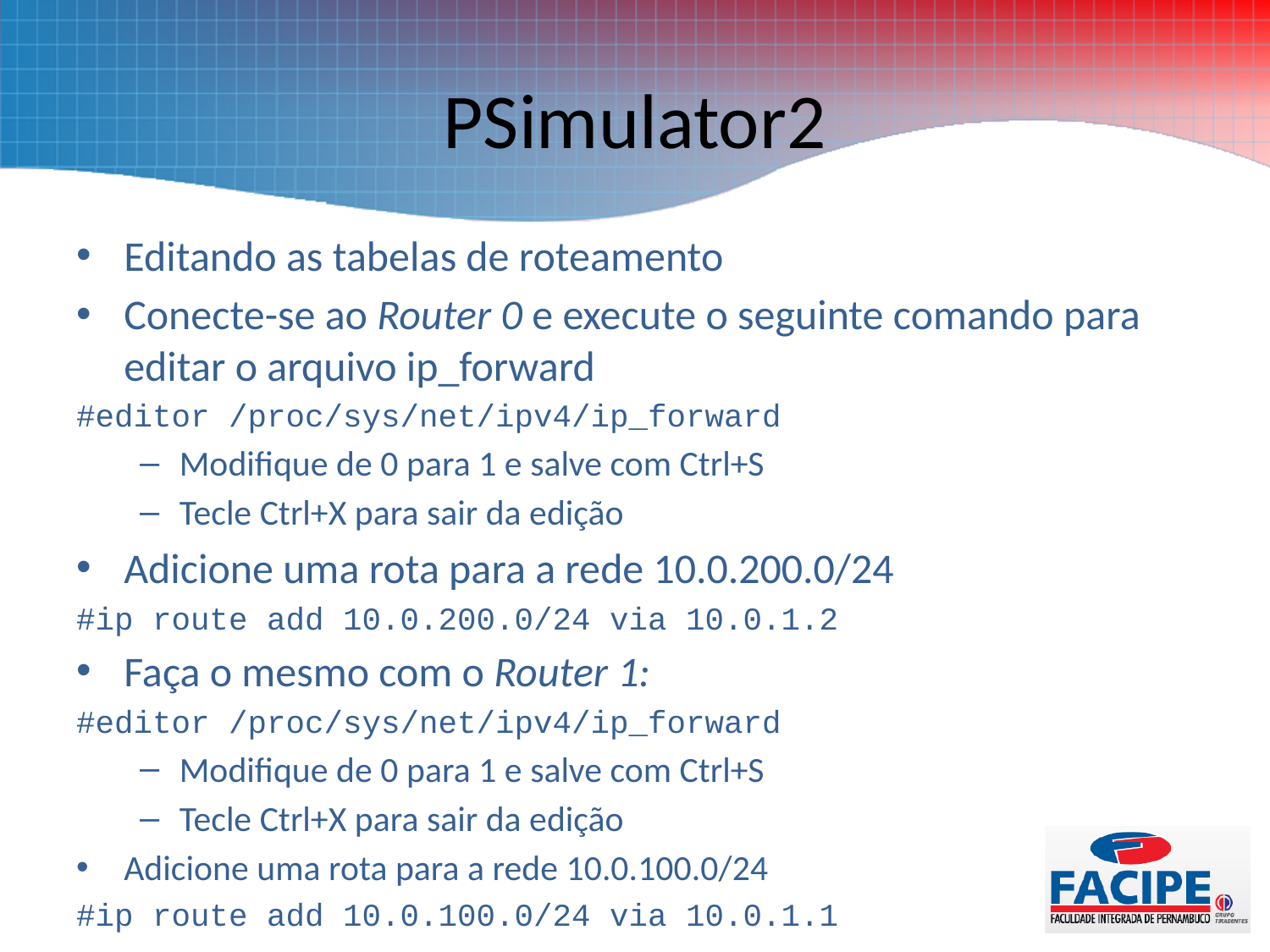

# PSimulator2
Editando as tabelas de roteamento
Conecte-se ao Router 0 e execute o seguinte comando para editar o arquivo ip_forward
#editor /proc/sys/net/ipv4/ip_forward
Modifique de 0 para 1 e salve com Ctrl+S
Tecle Ctrl+X para sair da edição
Adicione uma rota para a rede 10.0.200.0/24
#ip route add 10.0.200.0/24 via 10.0.1.2
Faça o mesmo com o Router 1:
#editor /proc/sys/net/ipv4/ip_forward
Modifique de 0 para 1 e salve com Ctrl+S
Tecle Ctrl+X para sair da edição
Adicione uma rota para a rede 10.0.100.0/24
#ip route add 10.0.100.0/24 via 10.0.1.1